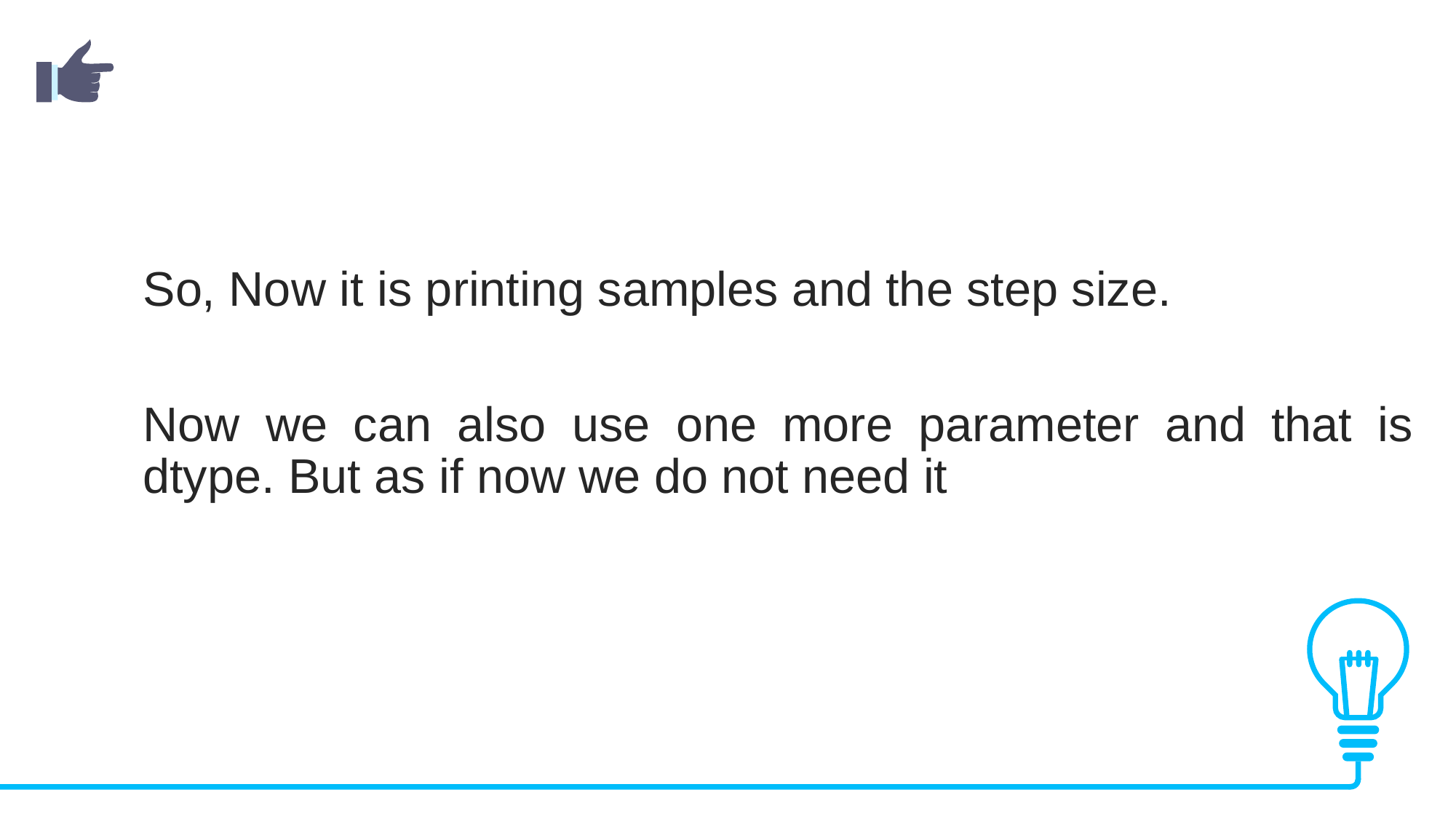

So, Now it is printing samples and the step size.

Now we can also use one more parameter and that is dtype. But as if now we do not need it